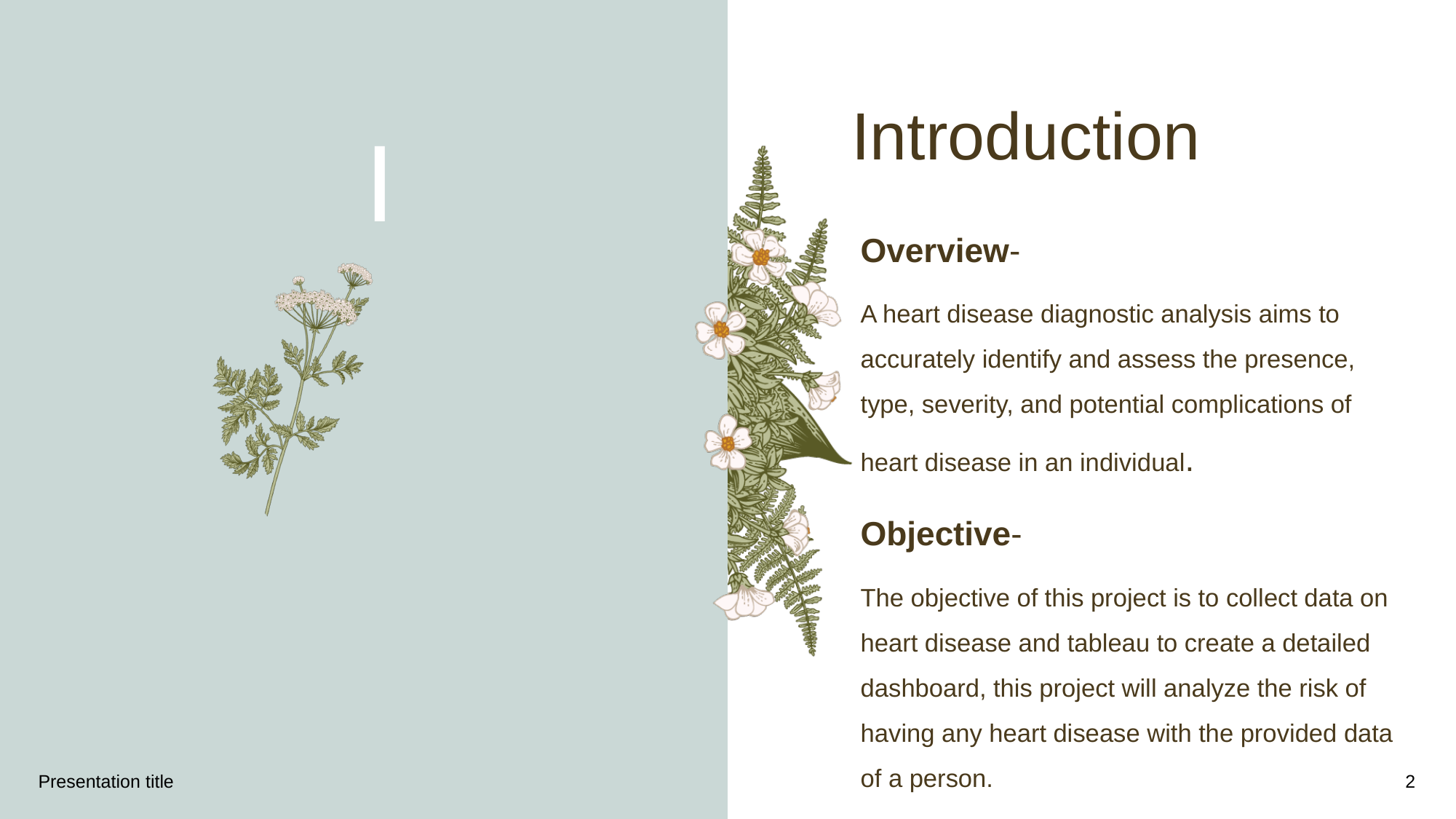

# Introduction
I
Overview-
A heart disease diagnostic analysis aims to accurately identify and assess the presence, type, severity, and potential complications of heart disease in an individual.
Objective-
The objective of this project is to collect data on heart disease and tableau to create a detailed dashboard, this project will analyze the risk of having any heart disease with the provided data of a person.
Presentation title
2